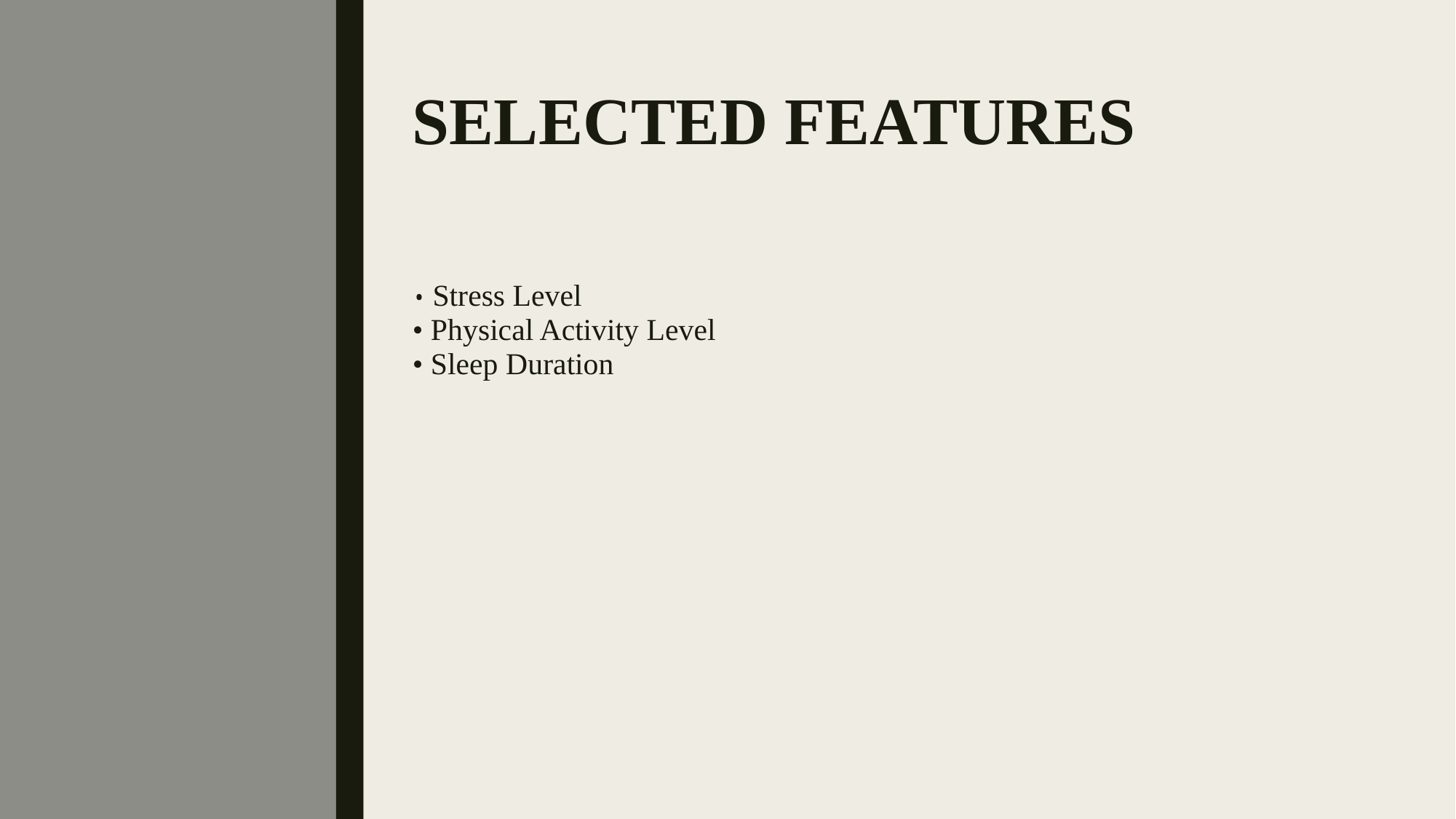

# SELECTED FEATURES
• Stress Level
• Physical Activity Level
• Sleep Duration